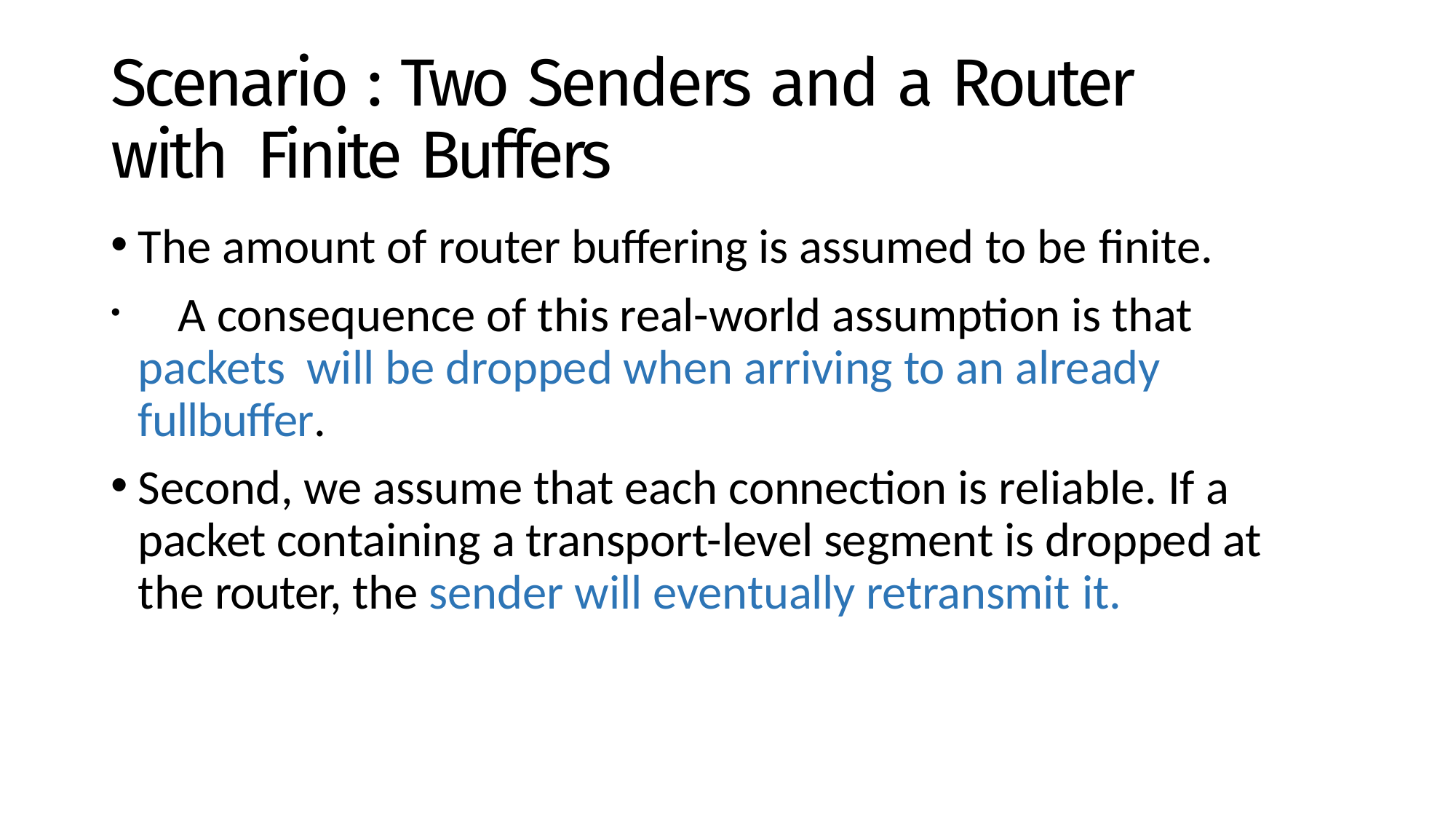

# Scenario : Two Senders and a Router with  Finite Buffers
The amount of router buffering is assumed to be finite.
	A consequence of this real-world assumption is that packets  will be dropped when arriving to an already fullbuffer.
Second, we assume that each connection is reliable. If a  packet containing a transport-level segment is dropped at  the router, the sender will eventually retransmit it.